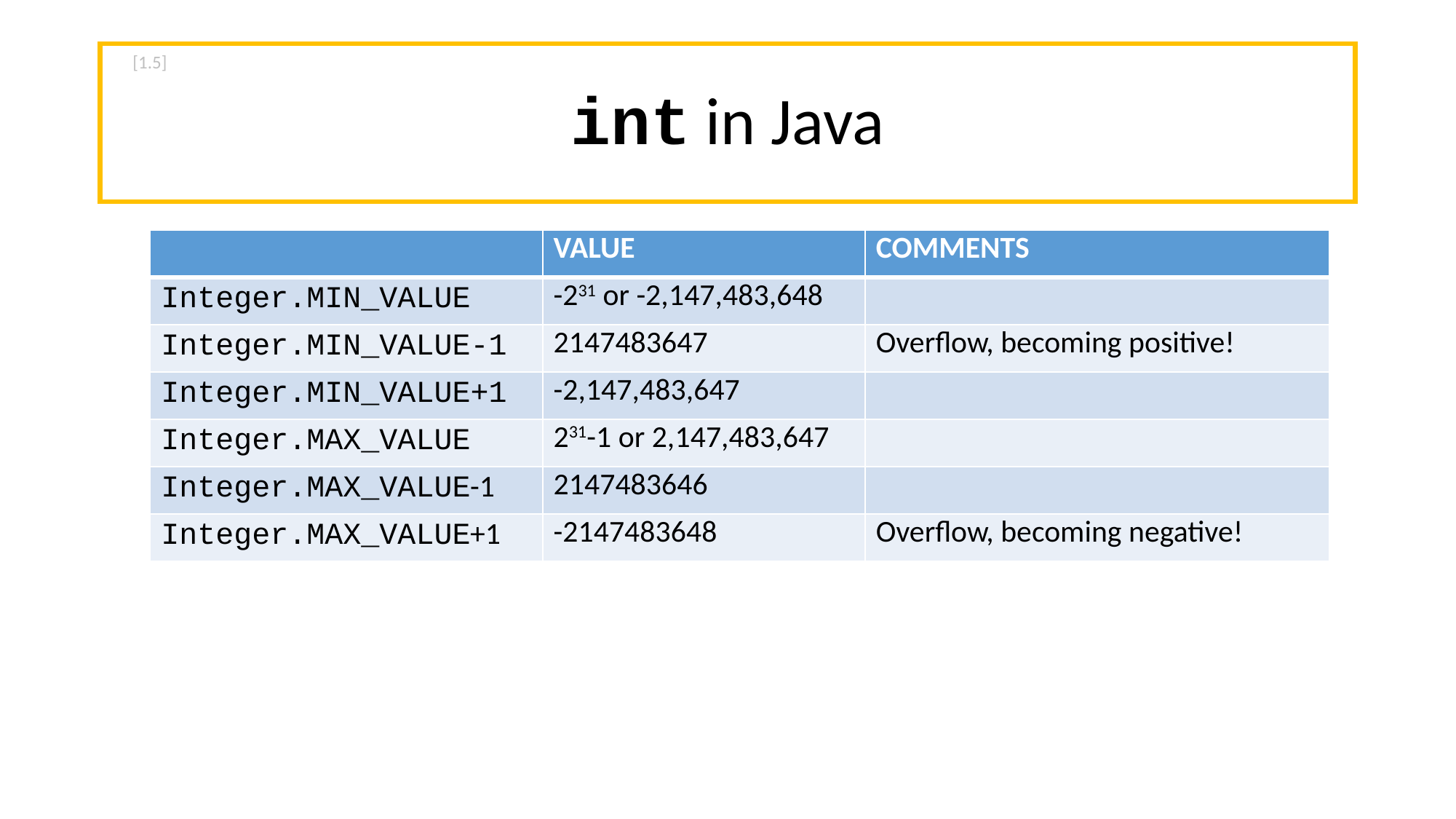

# int in Java
[1.5]

|  | VALUE | COMMENTS |
| --- | --- | --- |
| Integer.MIN\_VALUE | -231 or -2,147,483,648 |  |
| Integer.MIN\_VALUE-1 | 2147483647 | Overflow, becoming positive! |
| Integer.MIN\_VALUE+1 | -2,147,483,647 |  |
| Integer.MAX\_VALUE | 231-1 or 2,147,483,647 |  |
| Integer.MAX\_VALUE-1 | 2147483646 |  |
| Integer.MAX\_VALUE+1 | -2147483648 | Overflow, becoming negative! |